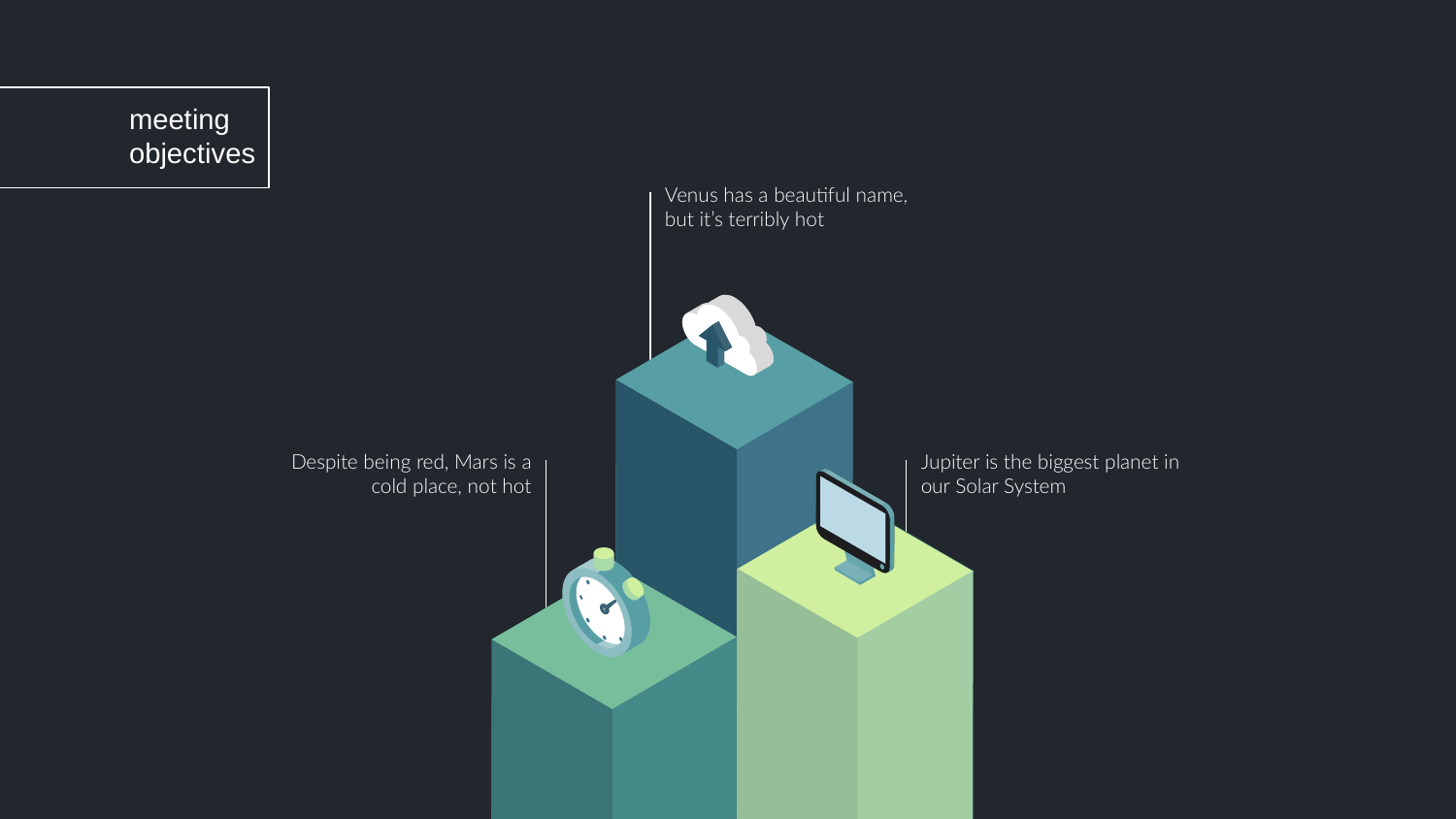

# meeting objectives
Venus has a beautiful name, but it’s terribly hot

Jupiter is the biggest planet in our Solar System

Despite being red, Mars is a cold place, not hot